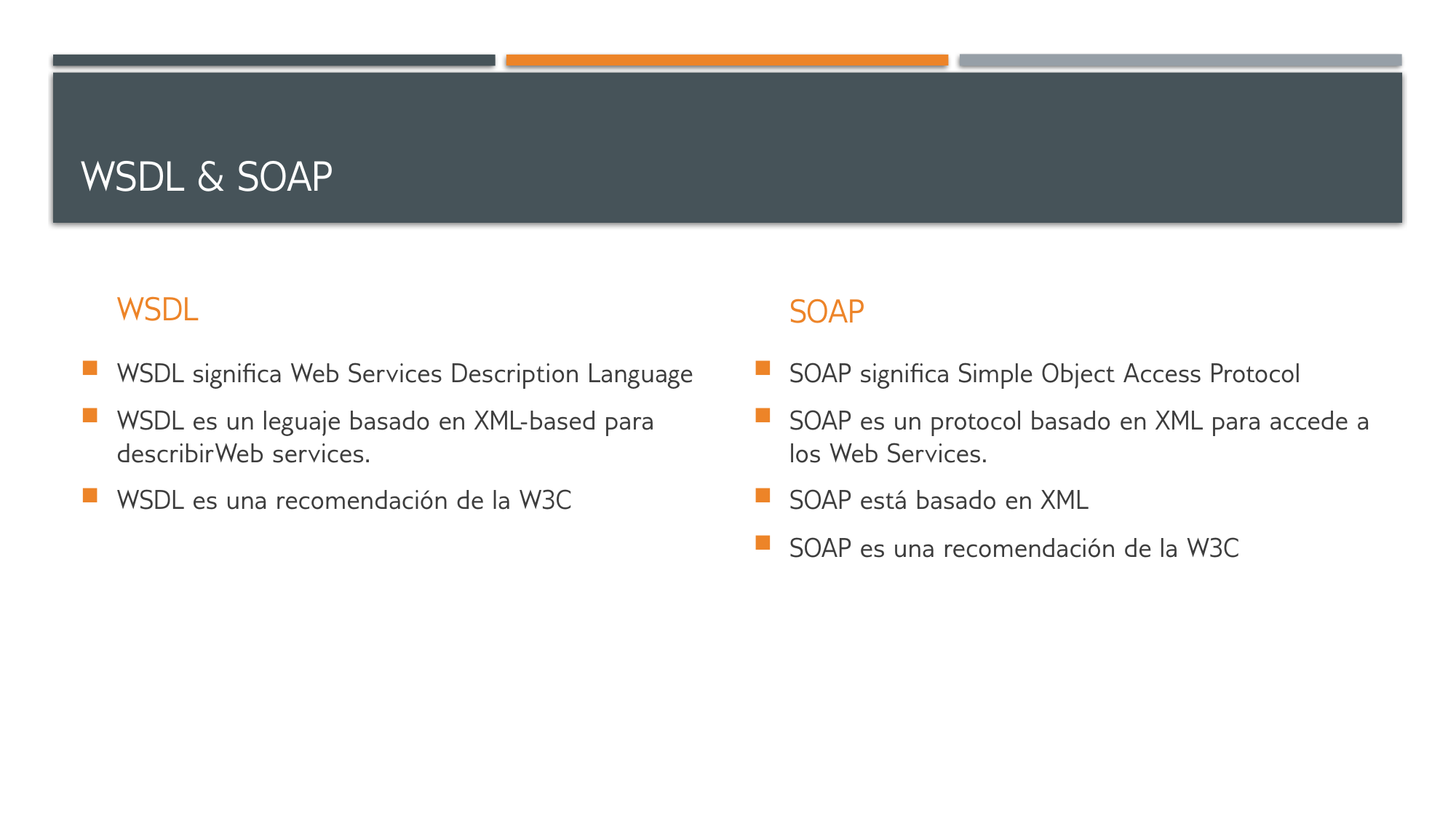

# WSDL & SOAP
WSDL
SOAP
WSDL significa Web Services Description Language
WSDL es un leguaje basado en XML-based para describirWeb services.
WSDL es una recomendación de la W3C
SOAP significa Simple Object Access Protocol
SOAP es un protocol basado en XML para accede a los Web Services.
SOAP está basado en XML
SOAP es una recomendación de la W3C